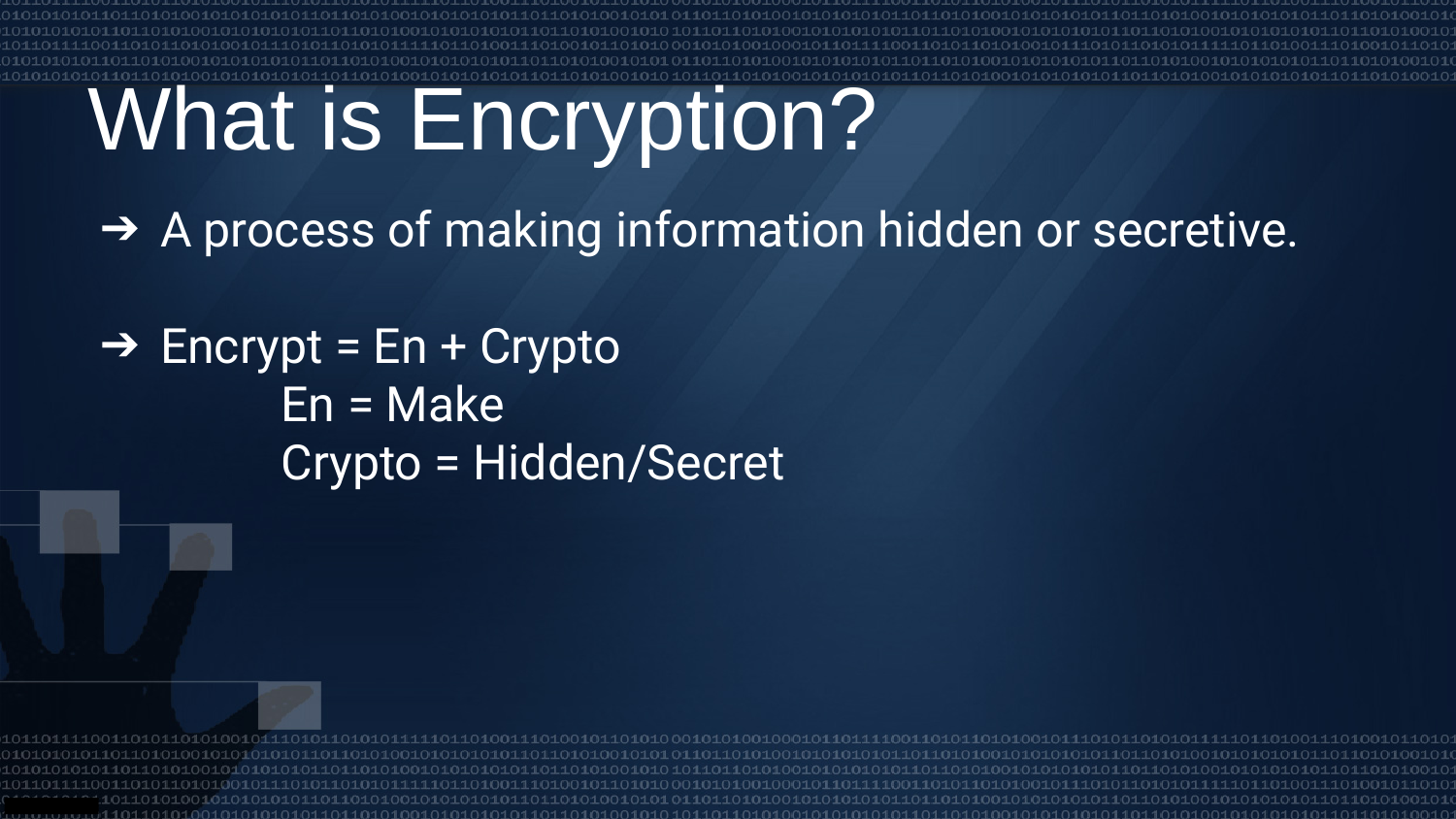

# What is Encryption?
A process of making information hidden or secretive.

Encrypt = En + Crypto
          En = Make
          Crypto = Hidden/Secret